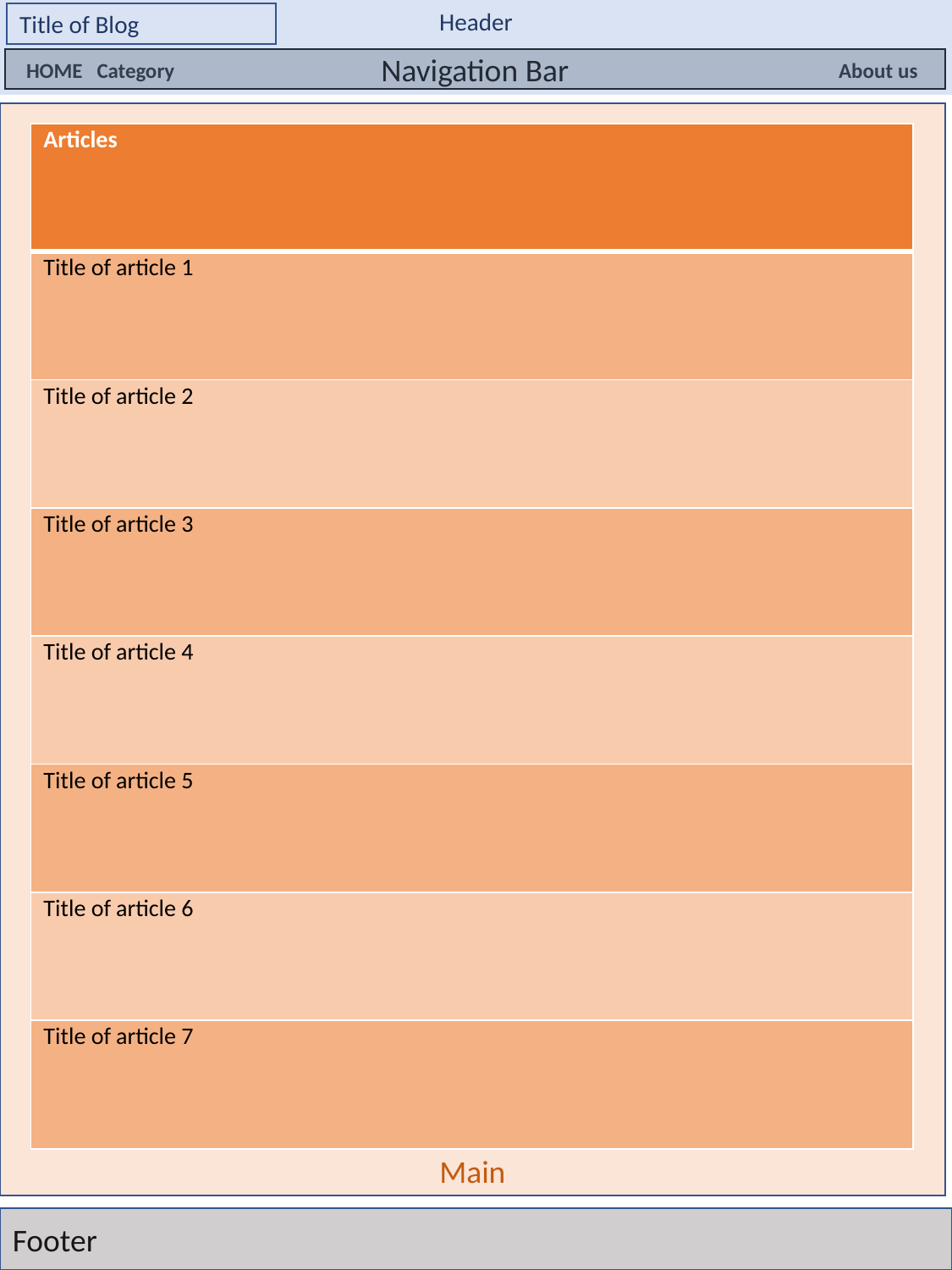

Header
Title of Blog
Navigation Bar
HOME
Category
About us
Main
| Articles |
| --- |
| Title of article 1 |
| Title of article 2 |
| Title of article 3 |
| Title of article 4 |
| Title of article 5 |
| Title of article 6 |
| Title of article 7 |
Footer